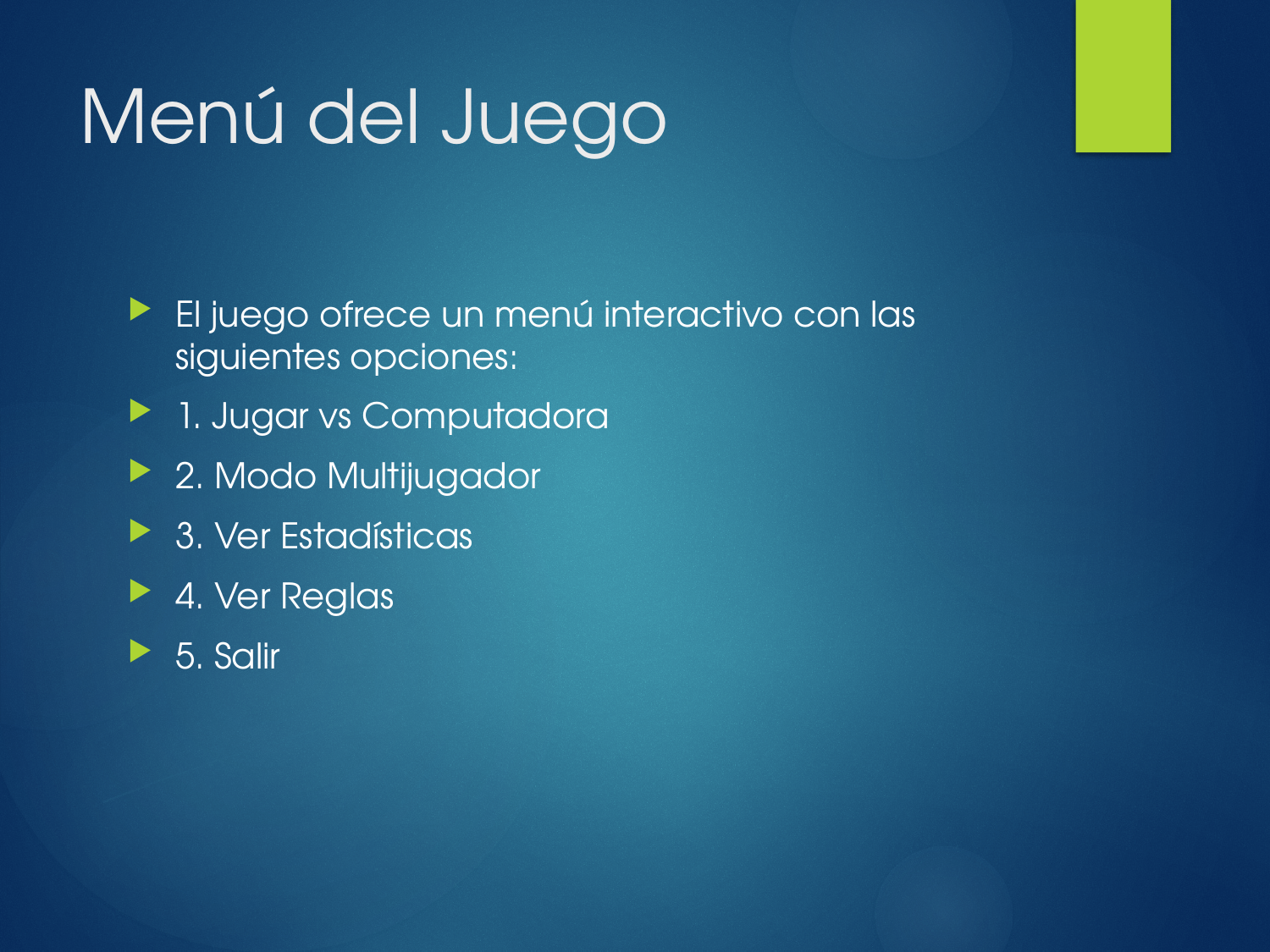

# Menú del Juego
El juego ofrece un menú interactivo con las siguientes opciones:
1. Jugar vs Computadora
2. Modo Multijugador
3. Ver Estadísticas
4. Ver Reglas
5. Salir